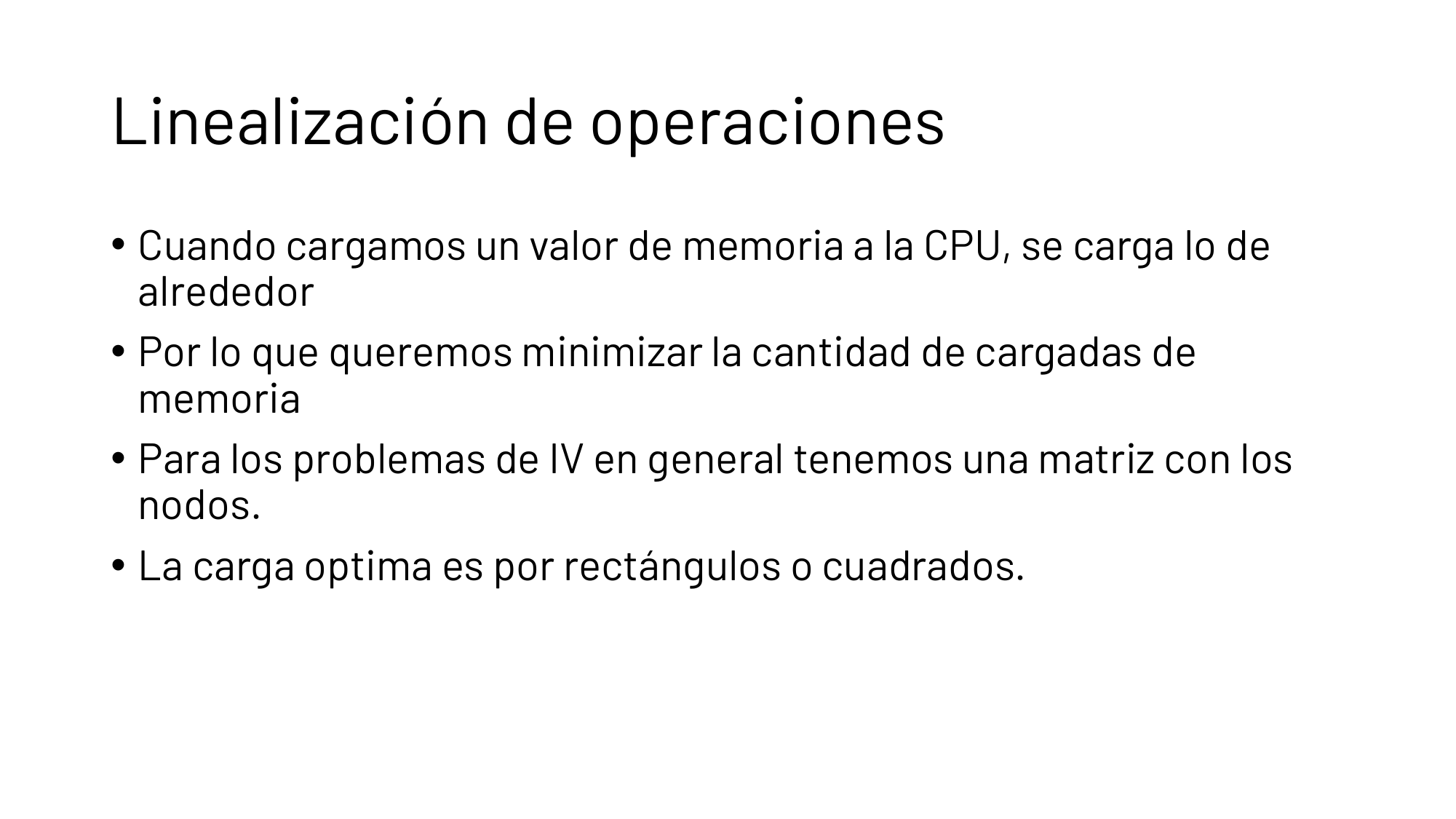

# Linealización de operaciones
Cuando cargamos un valor de memoria a la CPU, se carga lo de alrededor
Por lo que queremos minimizar la cantidad de cargadas de memoria
Para los problemas de IV en general tenemos una matriz con los nodos.
La carga optima es por rectángulos o cuadrados.